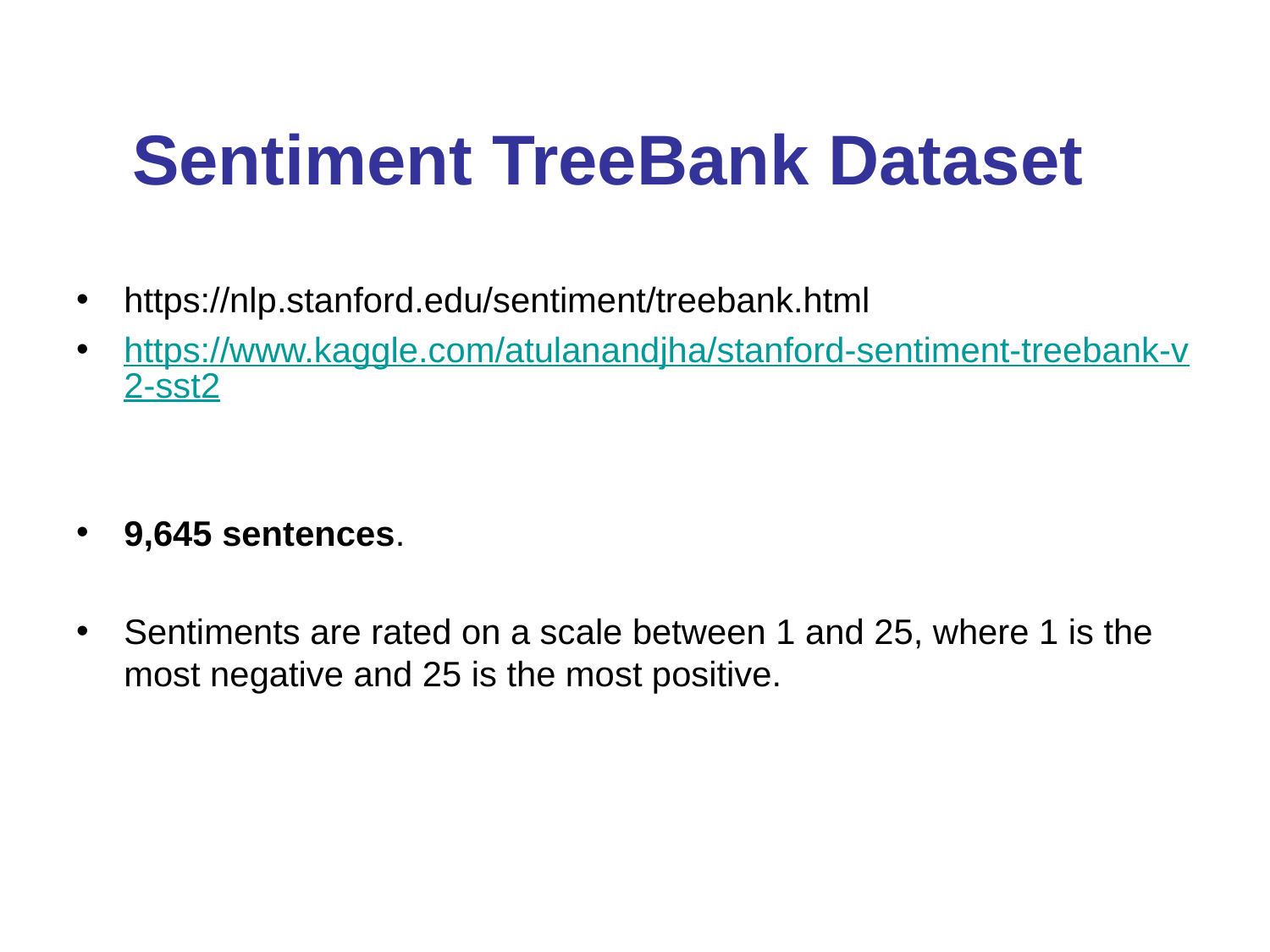

# Sentiment TreeBank Dataset

https://nlp.stanford.edu/sentiment/treebank.html
https://www.kaggle.com/atulanandjha/stanford-sentiment-treebank-v2-sst2

9,645 sentences.

Sentiments are rated on a scale between 1 and 25, where 1 is the most negative and 25 is the most positive.